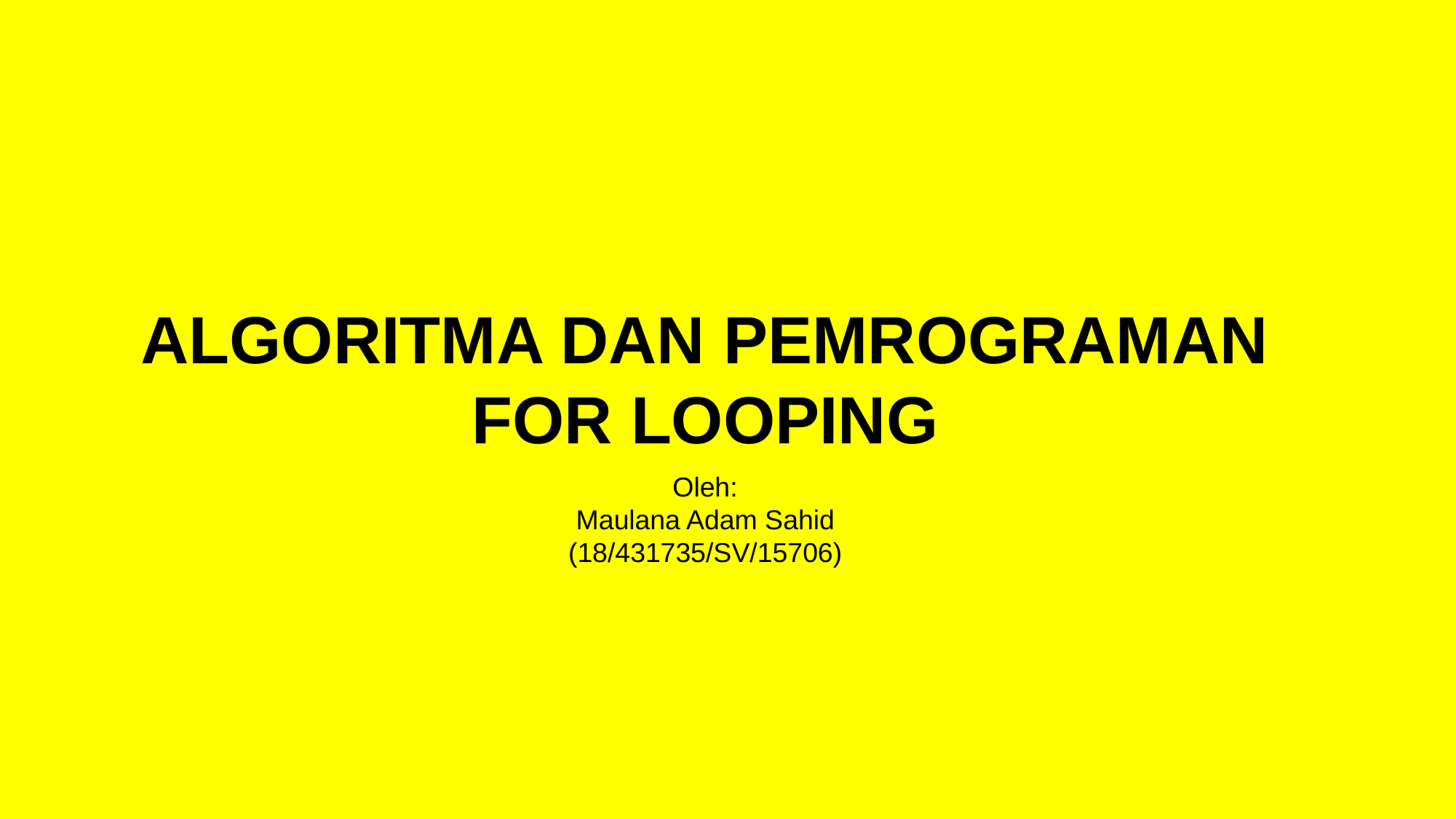

ALGORITMA DAN PEMROGRAMAN
FOR LOOPING
Oleh:
Maulana Adam Sahid
(18/431735/SV/15706)